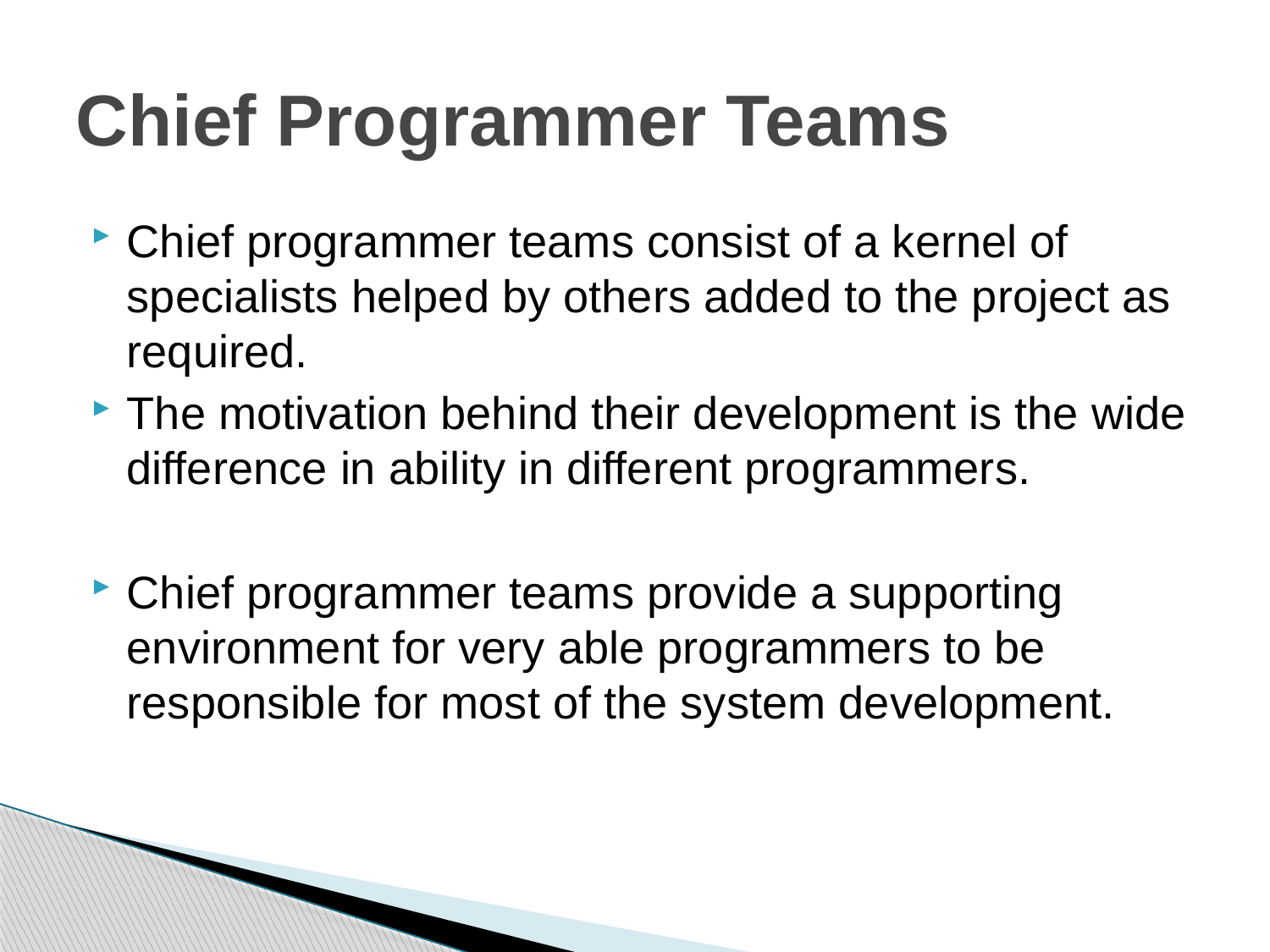

# Chief Programmer Teams
Chief programmer teams consist of a kernel of specialists helped by others added to the project as required.
The motivation behind their development is the wide difference in ability in different programmers.

Chief programmer teams provide a supporting environment for very able programmers to be responsible for most of the system development.